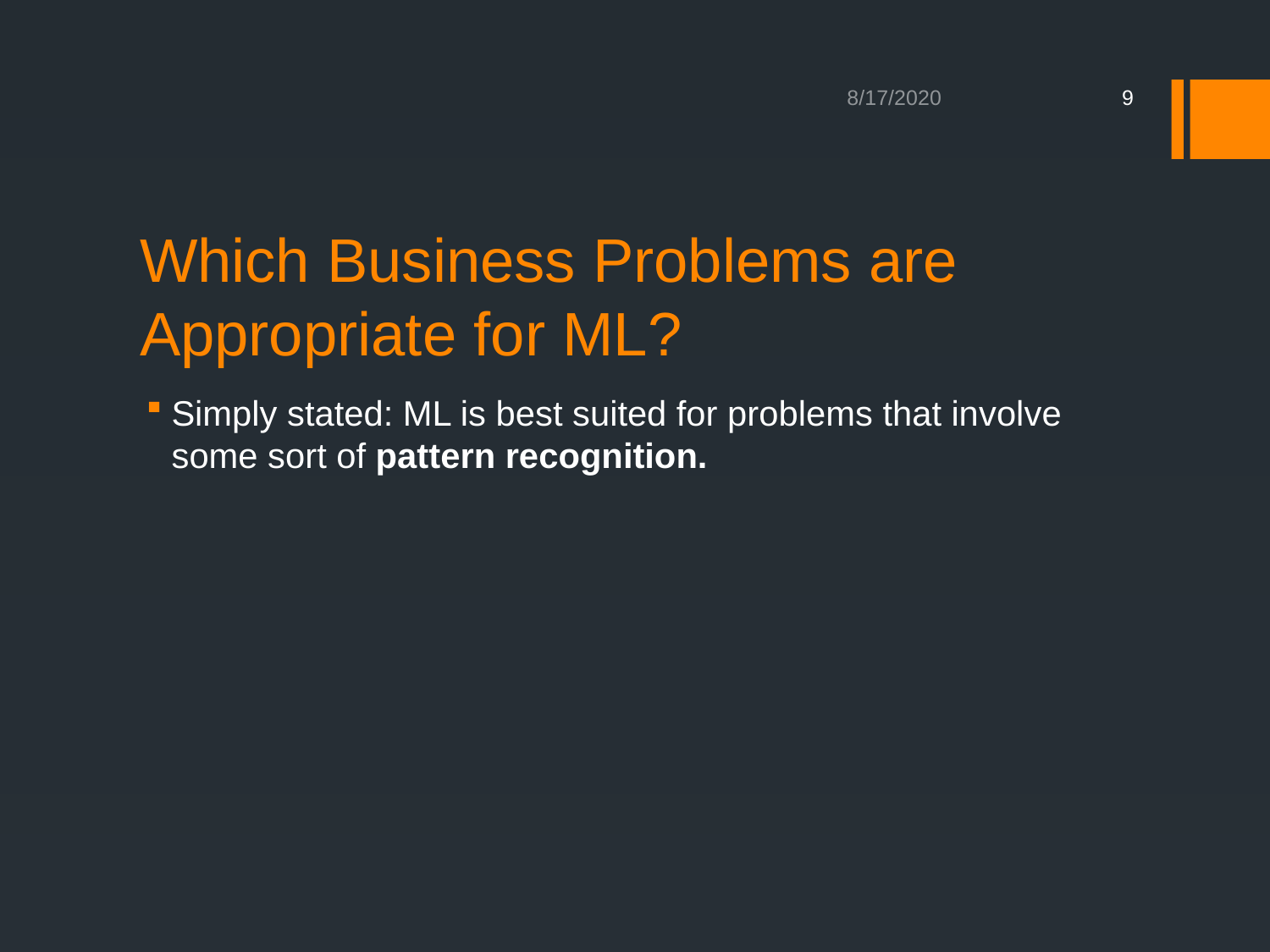

8/17/2020
9

# Which Business Problems are Appropriate for ML?
Simply stated: ML is best suited for problems that involve some sort of pattern recognition.